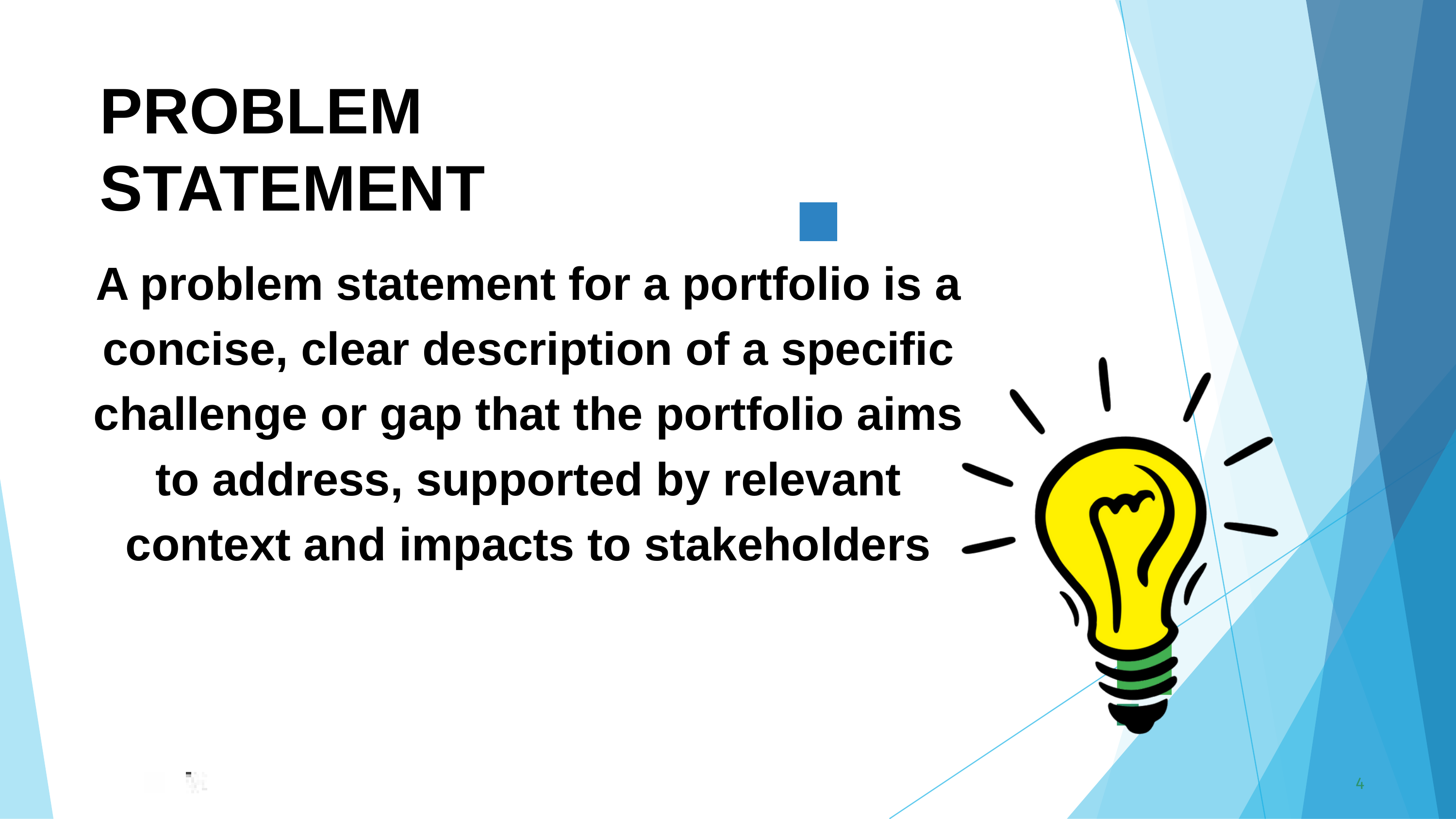

PROBLEM	STATEMENT

A problem statement for a portfolio is a concise, clear description of a specific challenge or gap that the portfolio aims to address, supported by relevant context and impacts to stakeholders

4